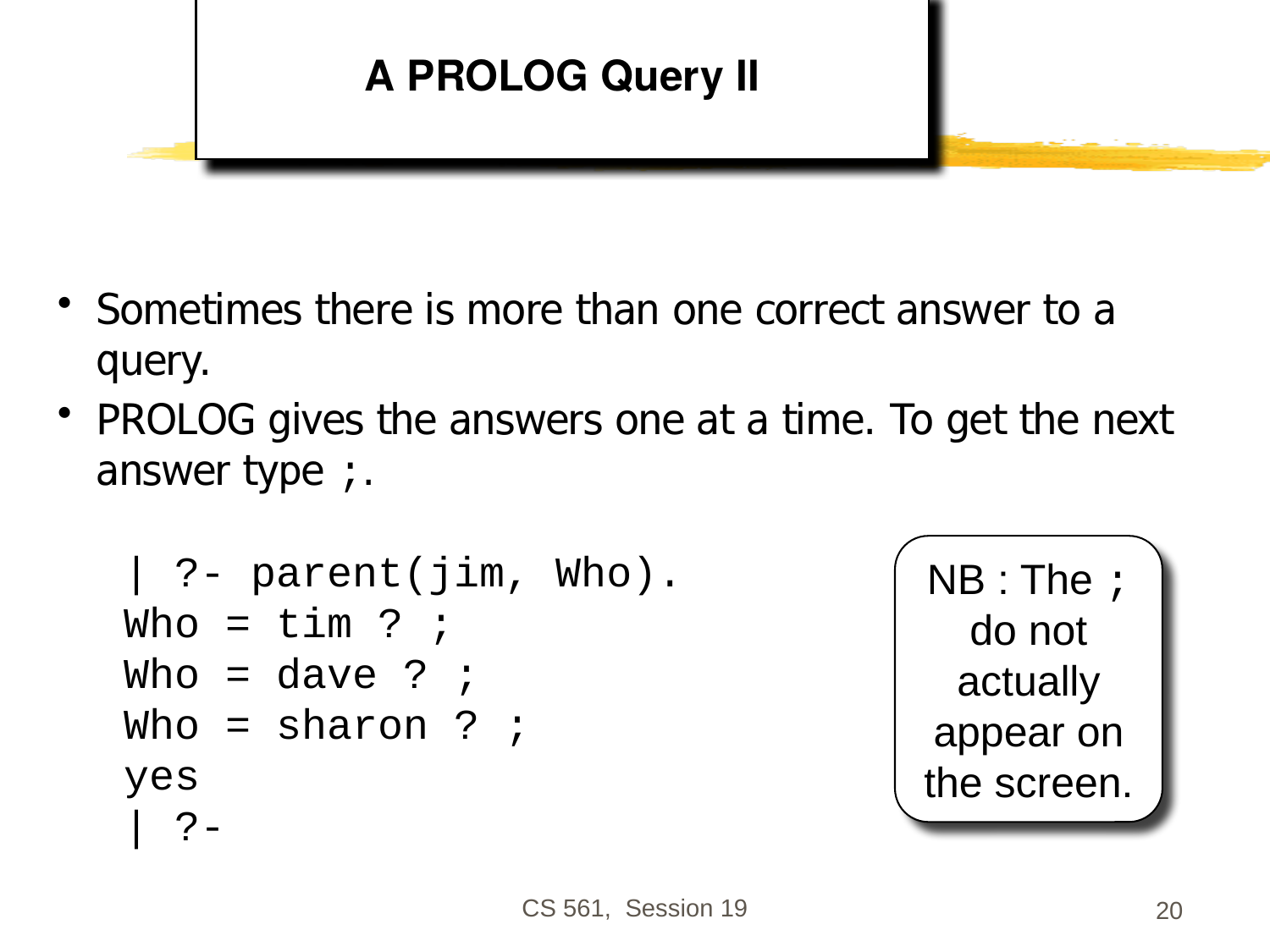

# A PROLOG Query II
Sometimes there is more than one correct answer to a query.
PROLOG gives the answers one at a time. To get the next answer type ;.

| ?- parent(jim, Who).
Who = tim ? ;
Who = dave ? ;
Who = sharon ? ;
yes
| ?-
NB : The ; do not actually appear on the screen.
CS 561,  Session 19
20